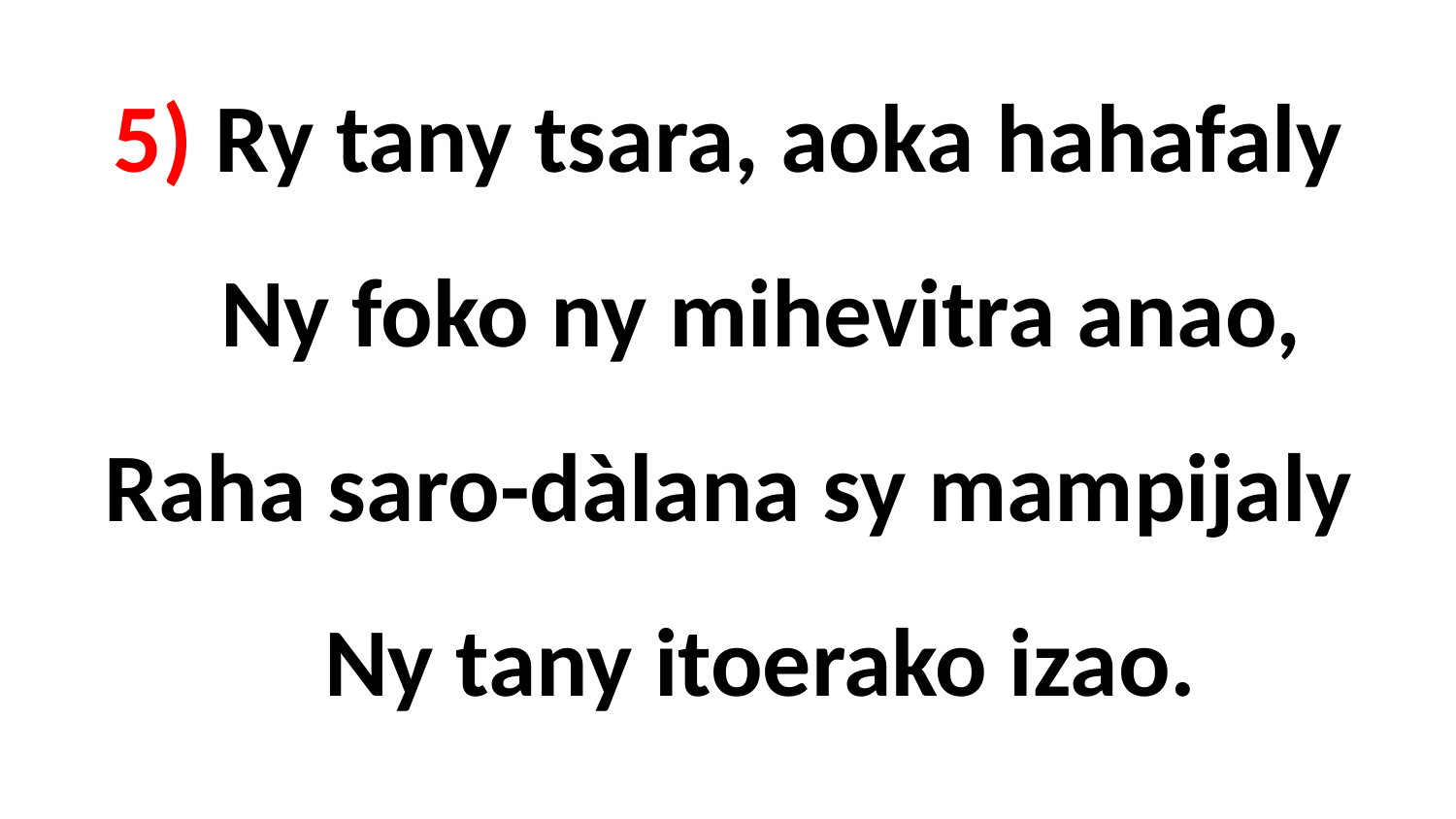

# 5) Ry tany tsara, aoka hahafaly Ny foko ny mihevitra anao, Raha saro-dàlana sy mampijaly Ny tany itoerako izao.